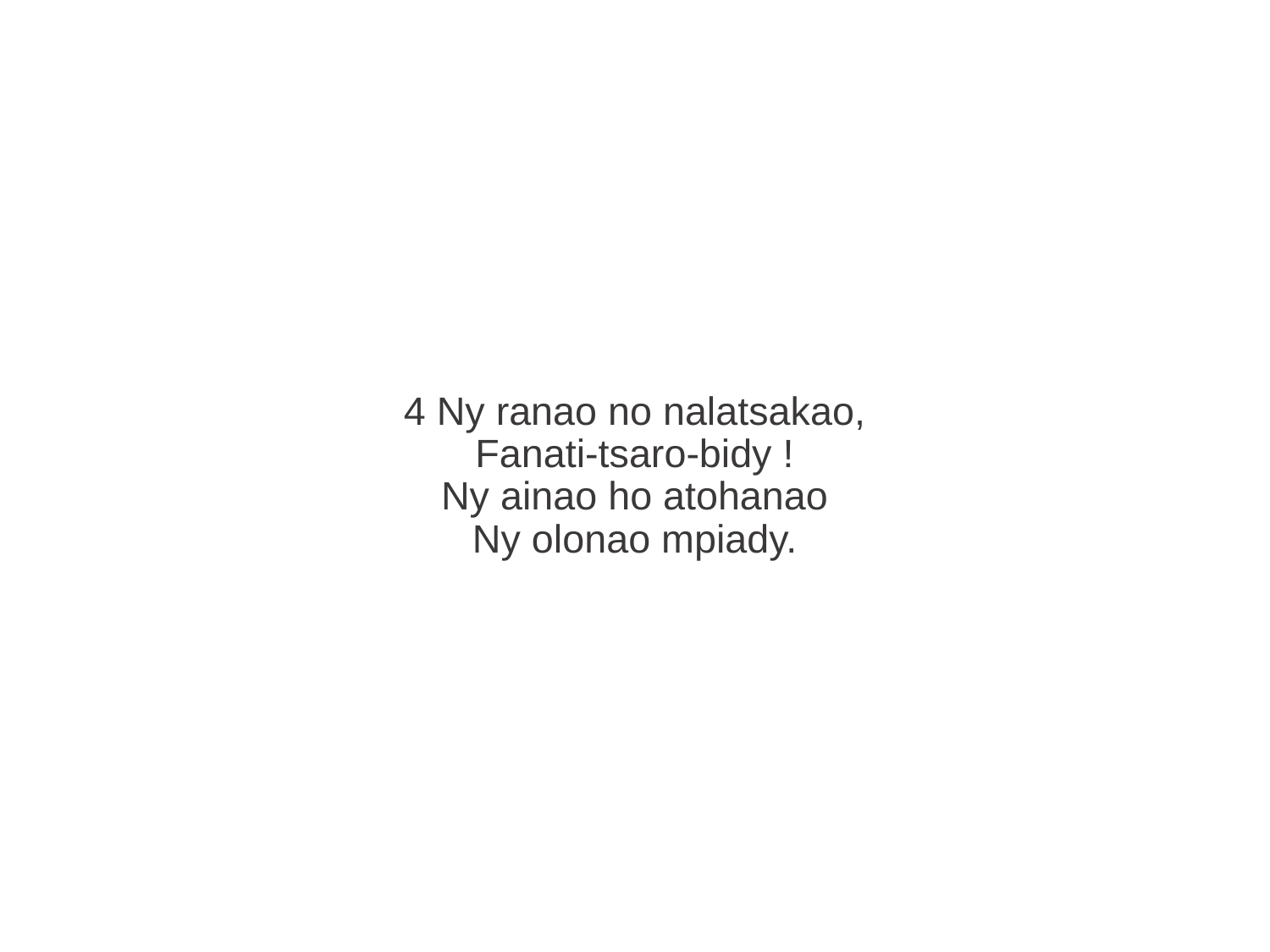

4 Ny ranao no nalatsakao,
Fanati-tsaro-bidy !
Ny ainao ho atohanao
Ny olonao mpiady.